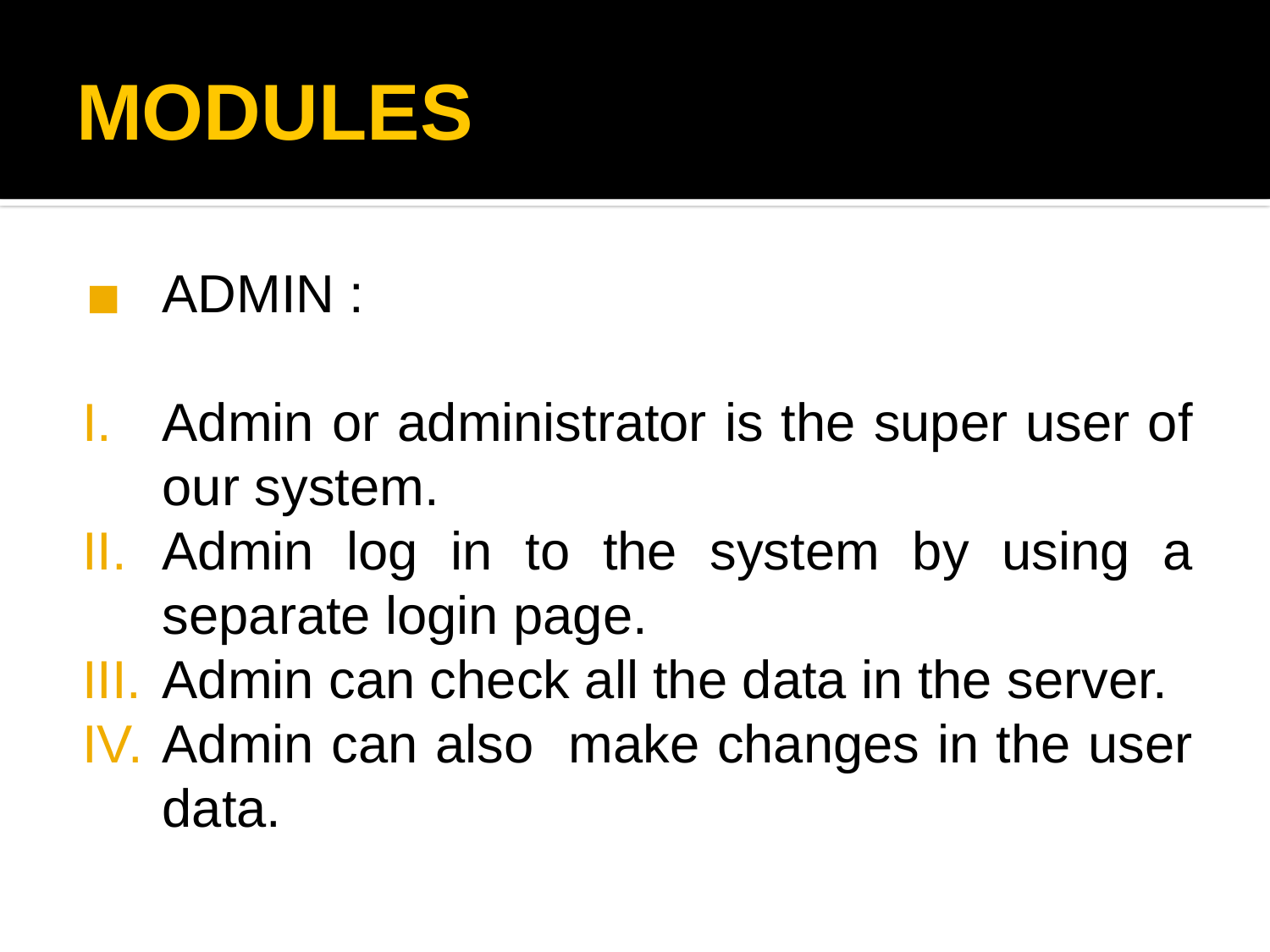

# MODULES
ADMIN :

Admin or administrator is the super user of our system.
Admin log in to the system by using a separate login page.
Admin can check all the data in the server.
Admin can also  make changes in the user data.